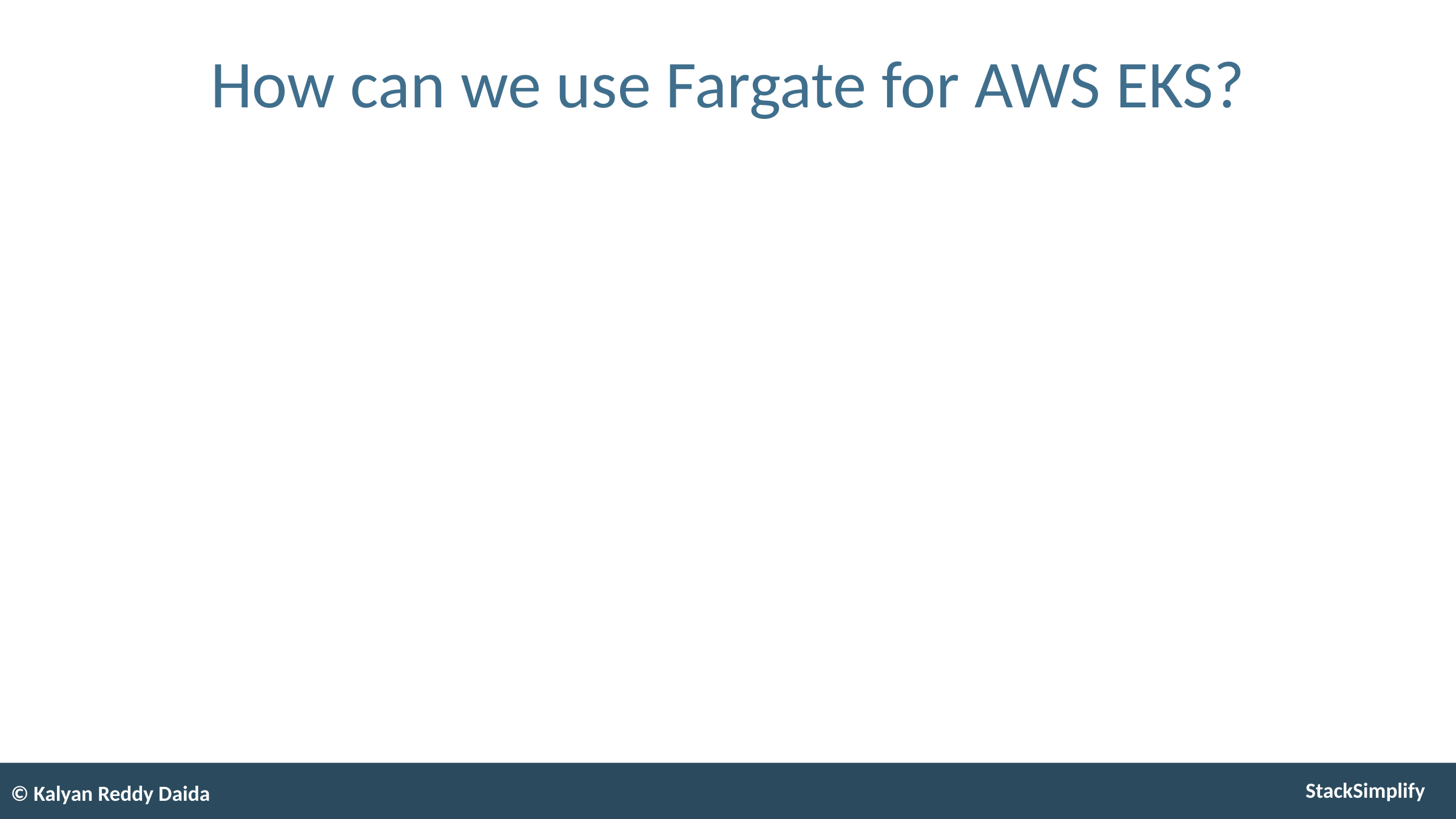

# How can we use Fargate for AWS EKS?

© Kalyan Reddy Daida